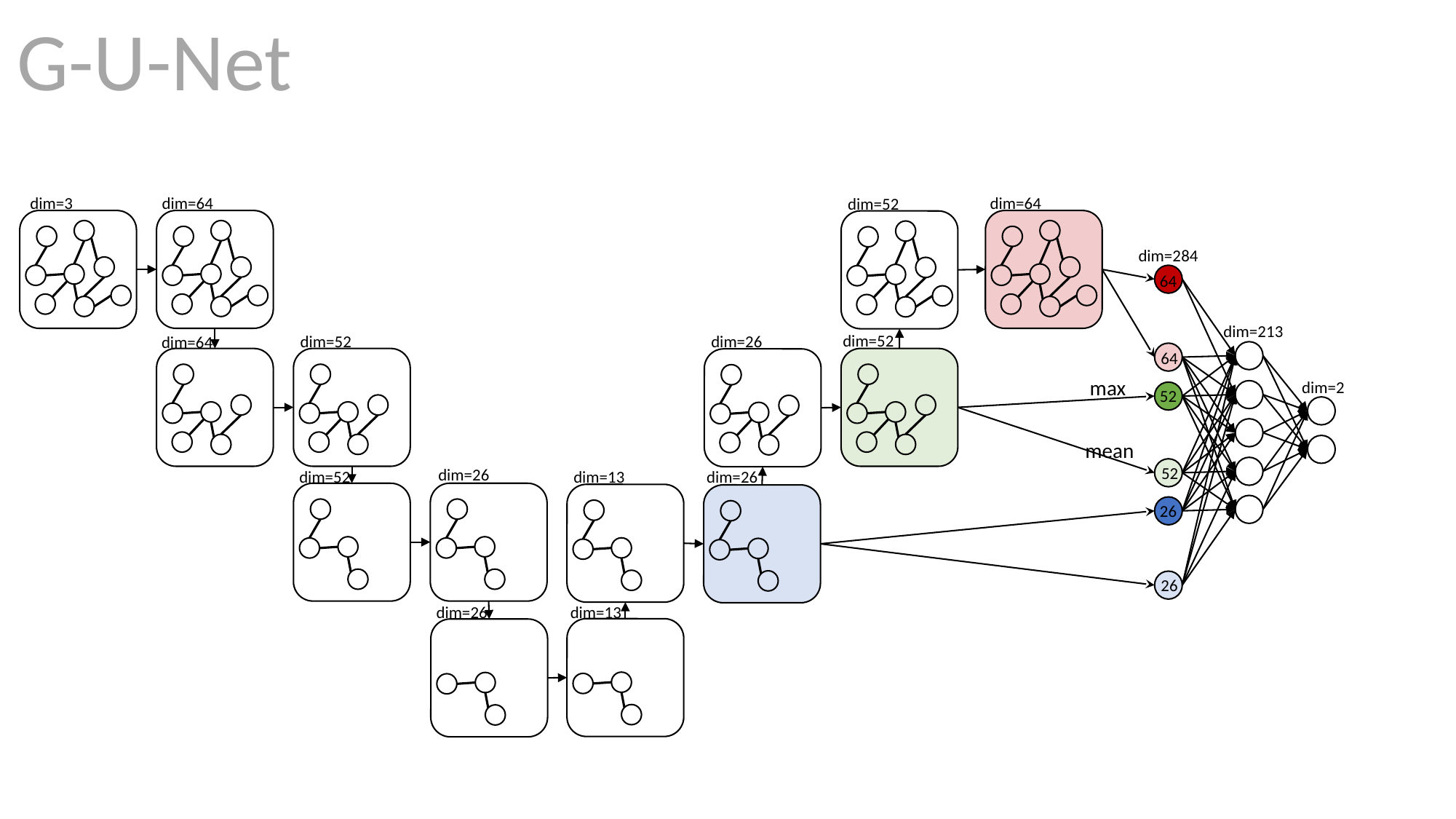

G-U-Net
dim=64
dim=3
dim=64
dim=52

dim=284

64

dim=213
dim=52
dim=52
dim=26
dim=64

64

max
dim=2
52

mean

52

dim=26
dim=52
dim=26
dim=13

26

26

dim=13
dim=26